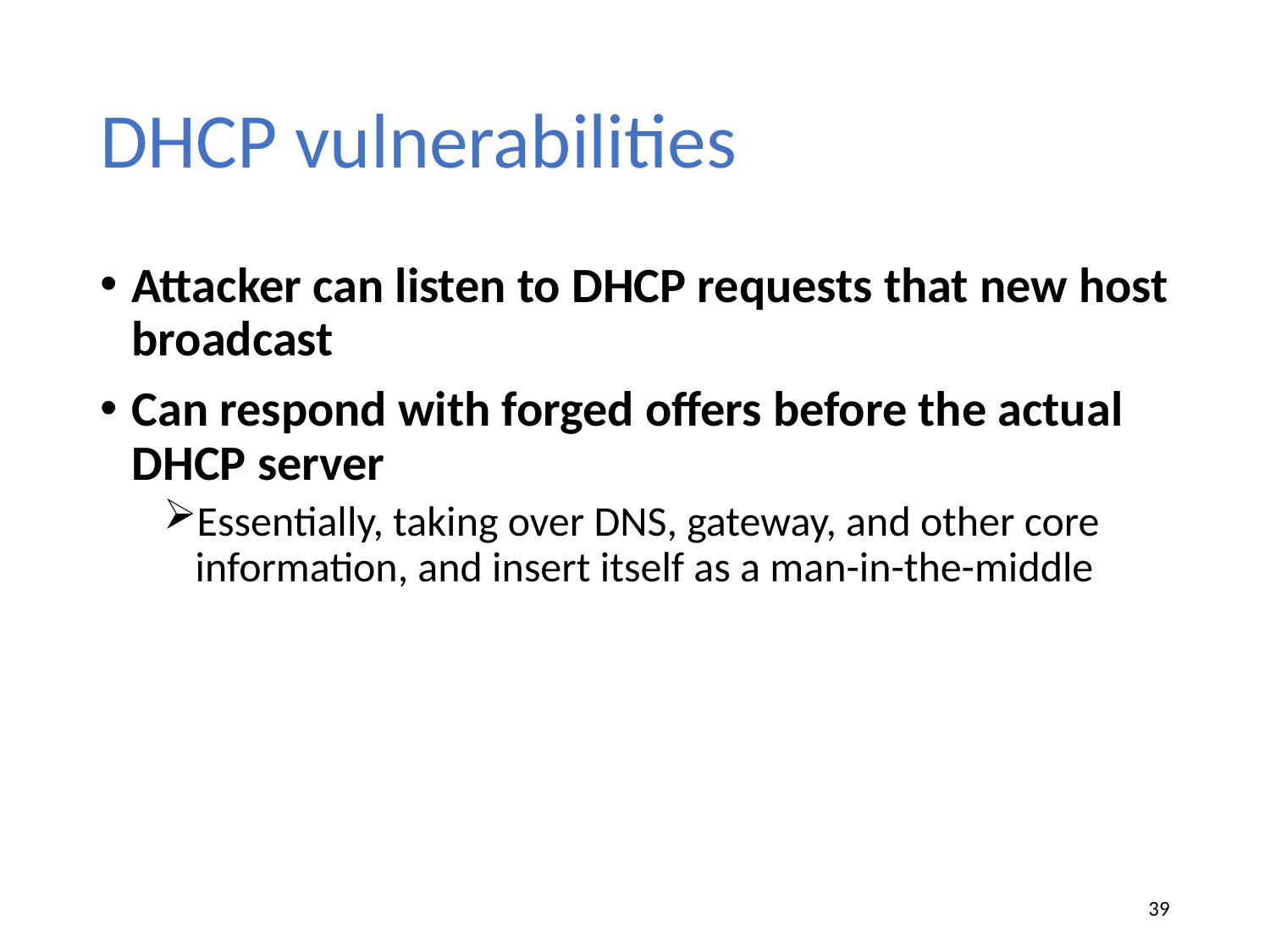

# DHCP vulnerabilities
Attacker can listen to DHCP requests that new host broadcast
Can respond with forged offers before the actual DHCP server
Essentially, taking over DNS, gateway, and other core information, and insert itself as a man-in-the-middle
39